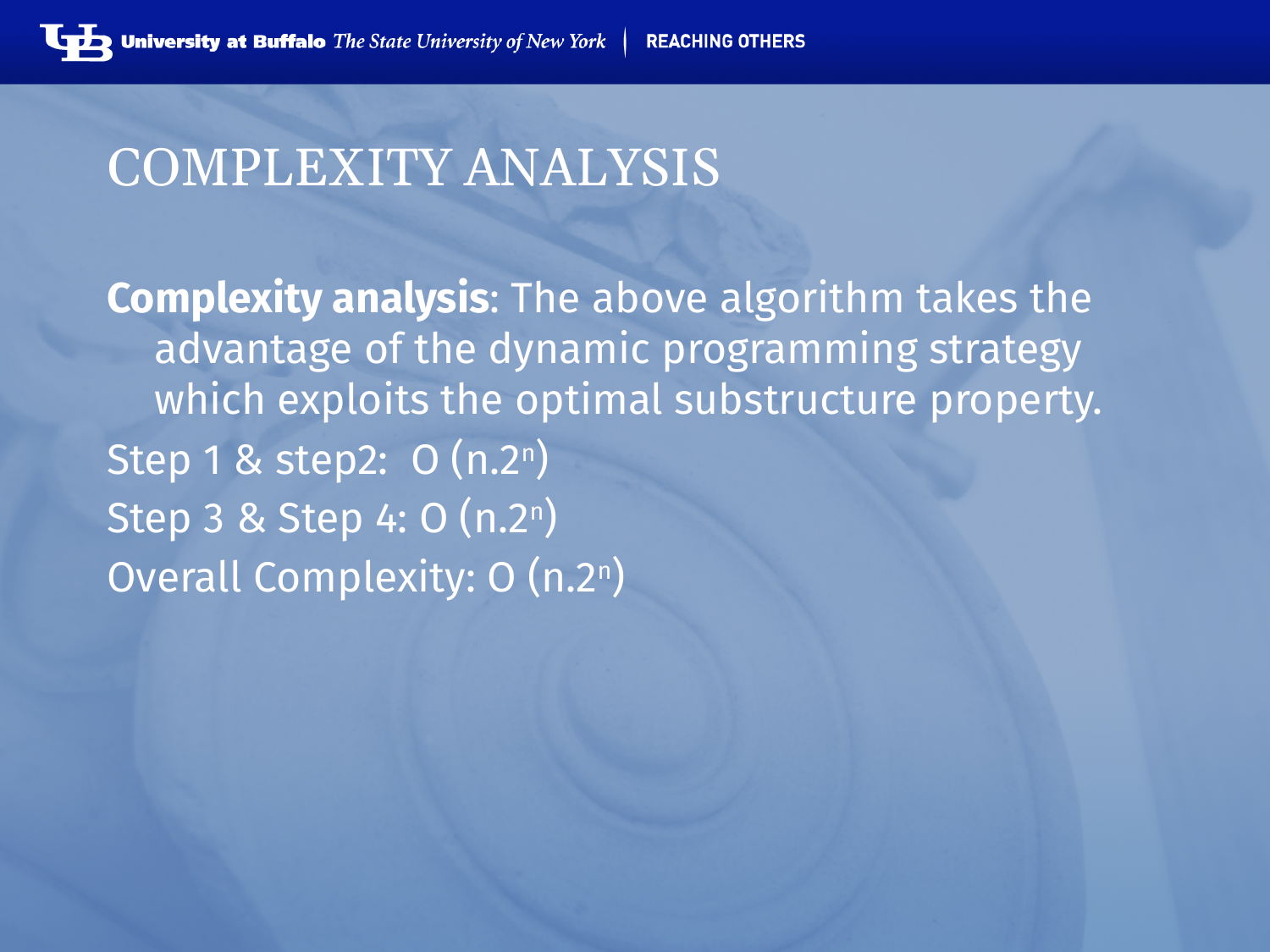

# COMPLEXITY ANALYSIS
Complexity analysis: The above algorithm takes the advantage of the dynamic programming strategy which exploits the optimal substructure property.
Step 1 & step2:  O (n.2n)
Step 3 & Step 4: O (n.2n)
Overall Complexity: O (n.2n)